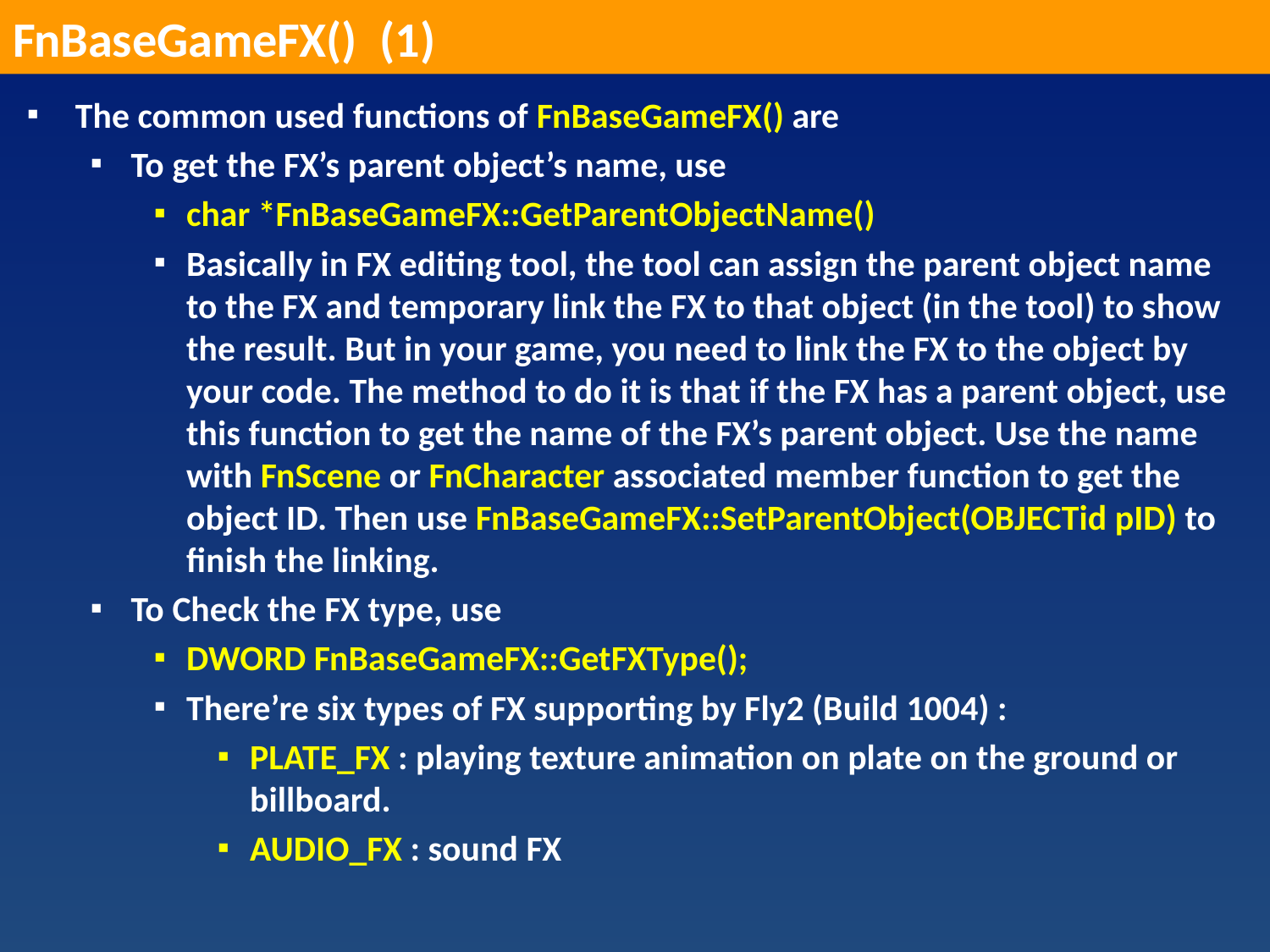

FnBaseGameFX()  (1)
The common used functions of FnBaseGameFX() are
To get the FX’s parent object’s name, use
char *FnBaseGameFX::GetParentObjectName()
Basically in FX editing tool, the tool can assign the parent object name to the FX and temporary link the FX to that object (in the tool) to show the result. But in your game, you need to link the FX to the object by your code. The method to do it is that if the FX has a parent object, use this function to get the name of the FX’s parent object. Use the name with FnScene or FnCharacter associated member function to get the object ID. Then use FnBaseGameFX::SetParentObject(OBJECTid pID) to finish the linking.
To Check the FX type, use
DWORD FnBaseGameFX::GetFXType();
There’re six types of FX supporting by Fly2 (Build 1004) :
PLATE_FX : playing texture animation on plate on the ground or billboard.
AUDIO_FX : sound FX